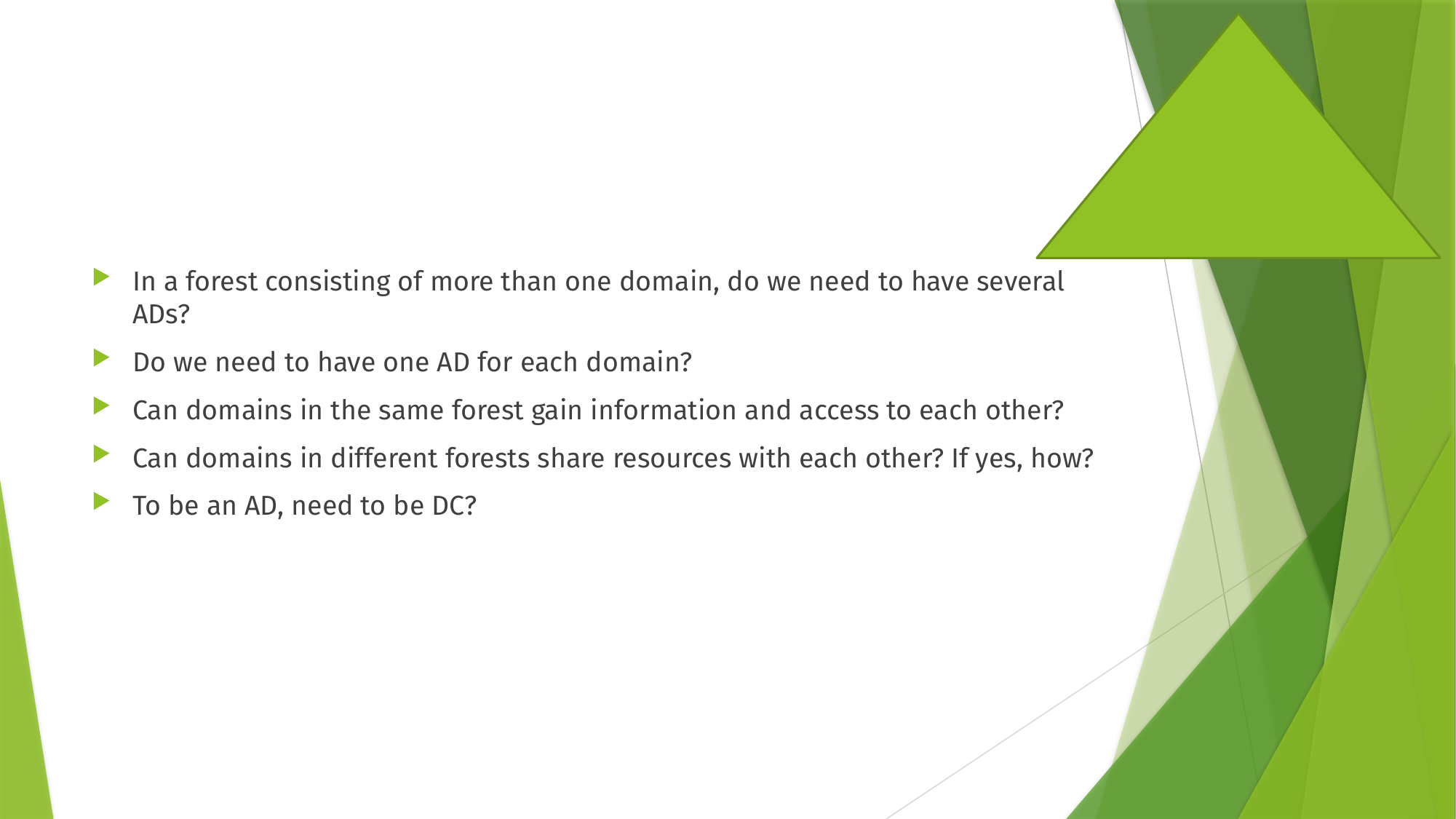

#
In a forest consisting of more than one domain, do we need to have several ADs?
Do we need to have one AD for each domain?
Can domains in the same forest gain information and access to each other?
Can domains in different forests share resources with each other? If yes, how?
To be an AD, need to be DC?